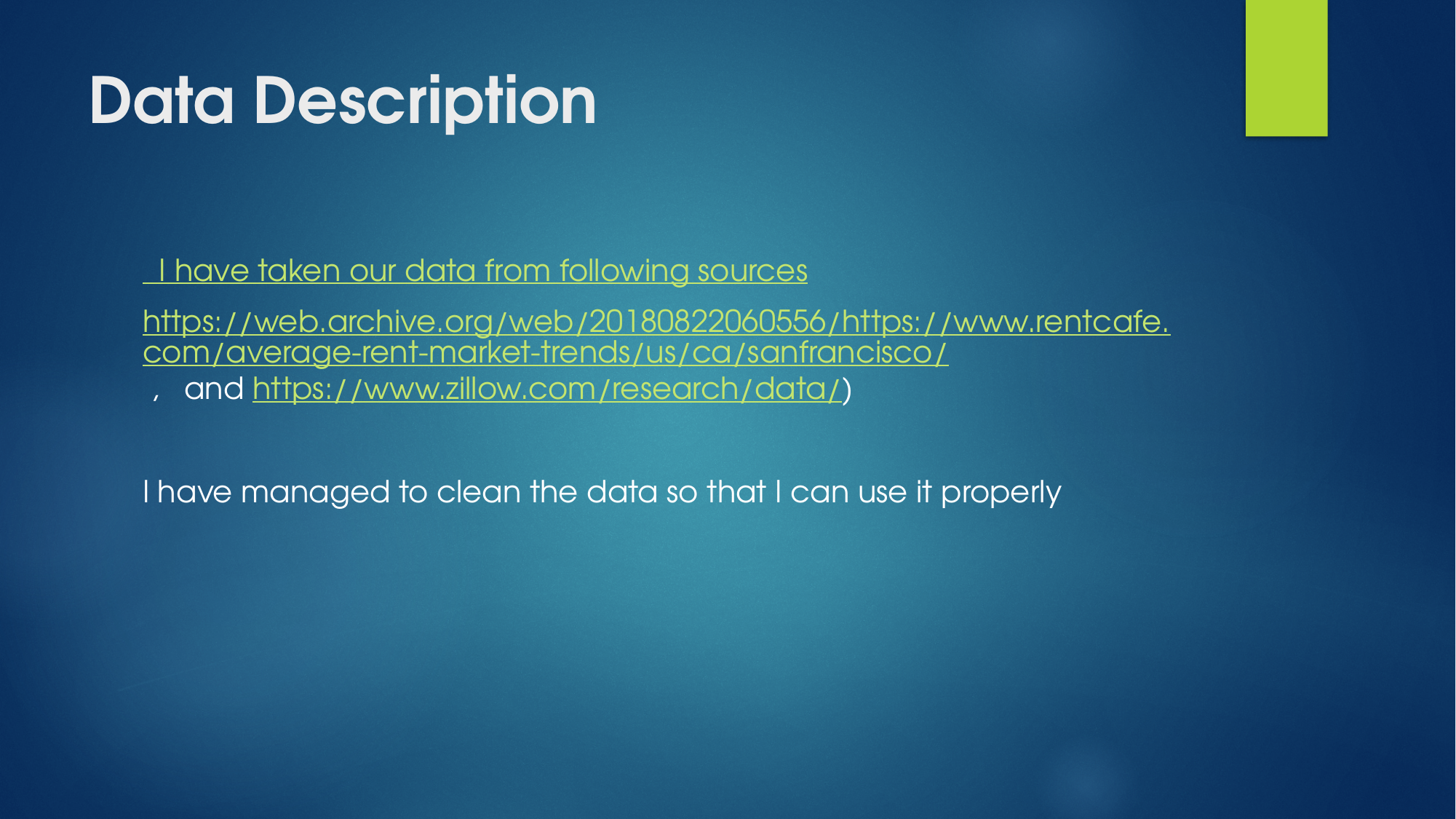

# Data Description
  I have taken our data from following sources
https://web.archive.org/web/20180822060556/https://www.rentcafe.com/average-rent-market-trends/us/ca/sanfrancisco/ ,   and https://www.zillow.com/research/data/)

I have managed to clean the data so that I can use it properly